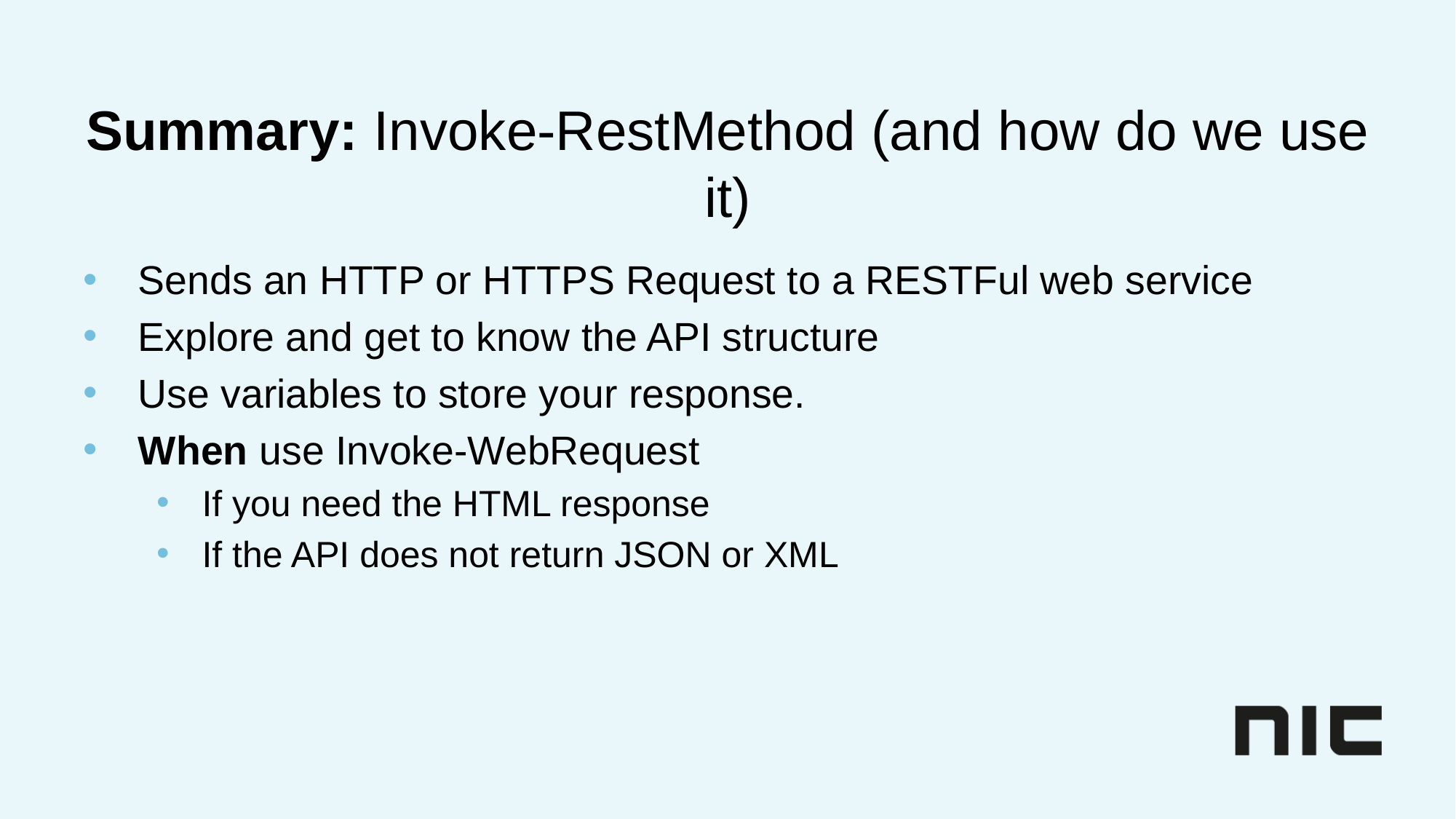

# Summary: Invoke-RestMethod (and how do we use it)
Sends an HTTP or HTTPS Request to a RESTFul web service
Explore and get to know the API structure
Use variables to store your response.
When use Invoke-WebRequest
If you need the HTML response
If the API does not return JSON or XML